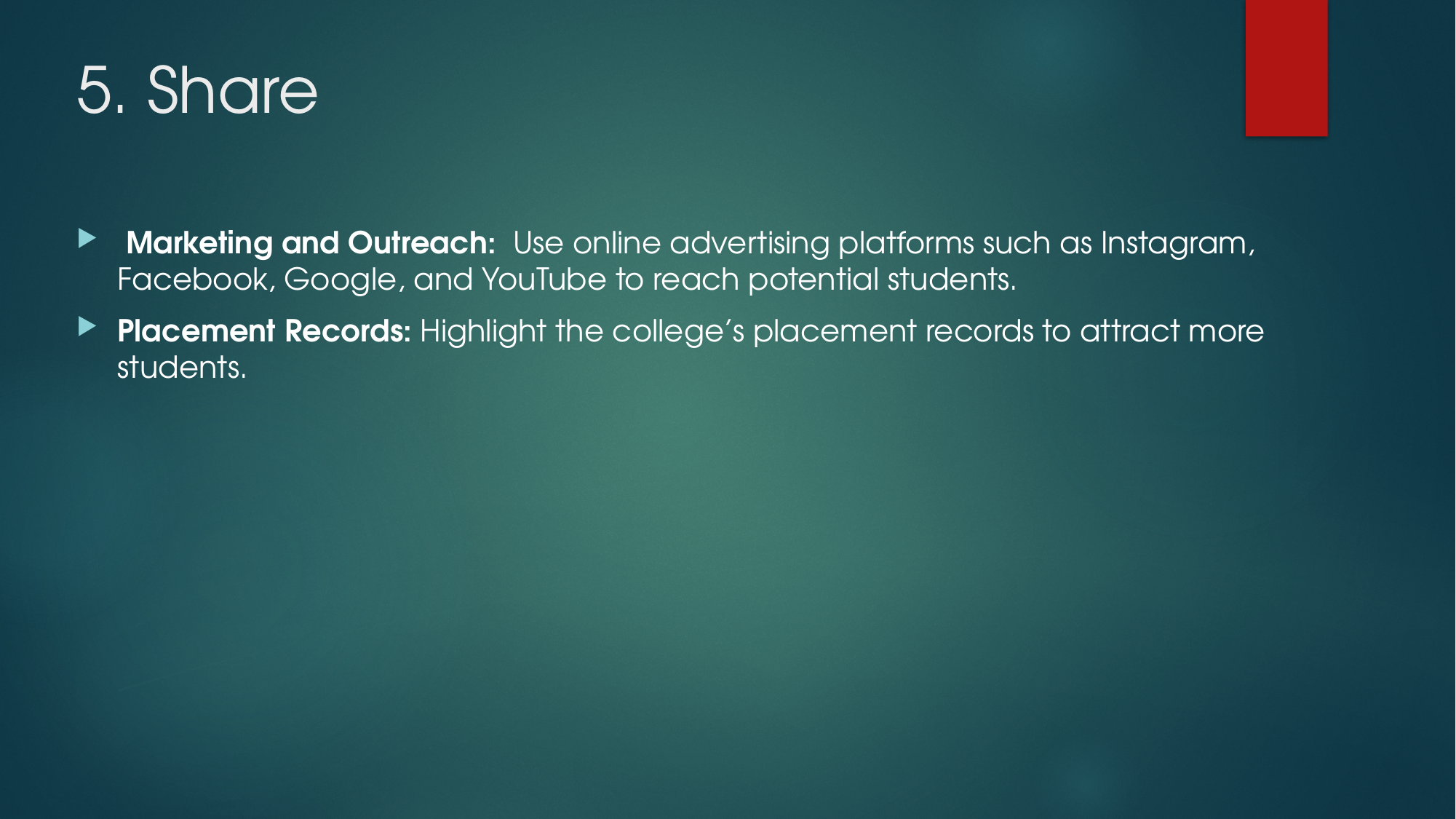

# 5. Share
 Marketing and Outreach:  Use online advertising platforms such as Instagram, Facebook, Google, and YouTube to reach potential students.
Placement Records: Highlight the college’s placement records to attract more students.